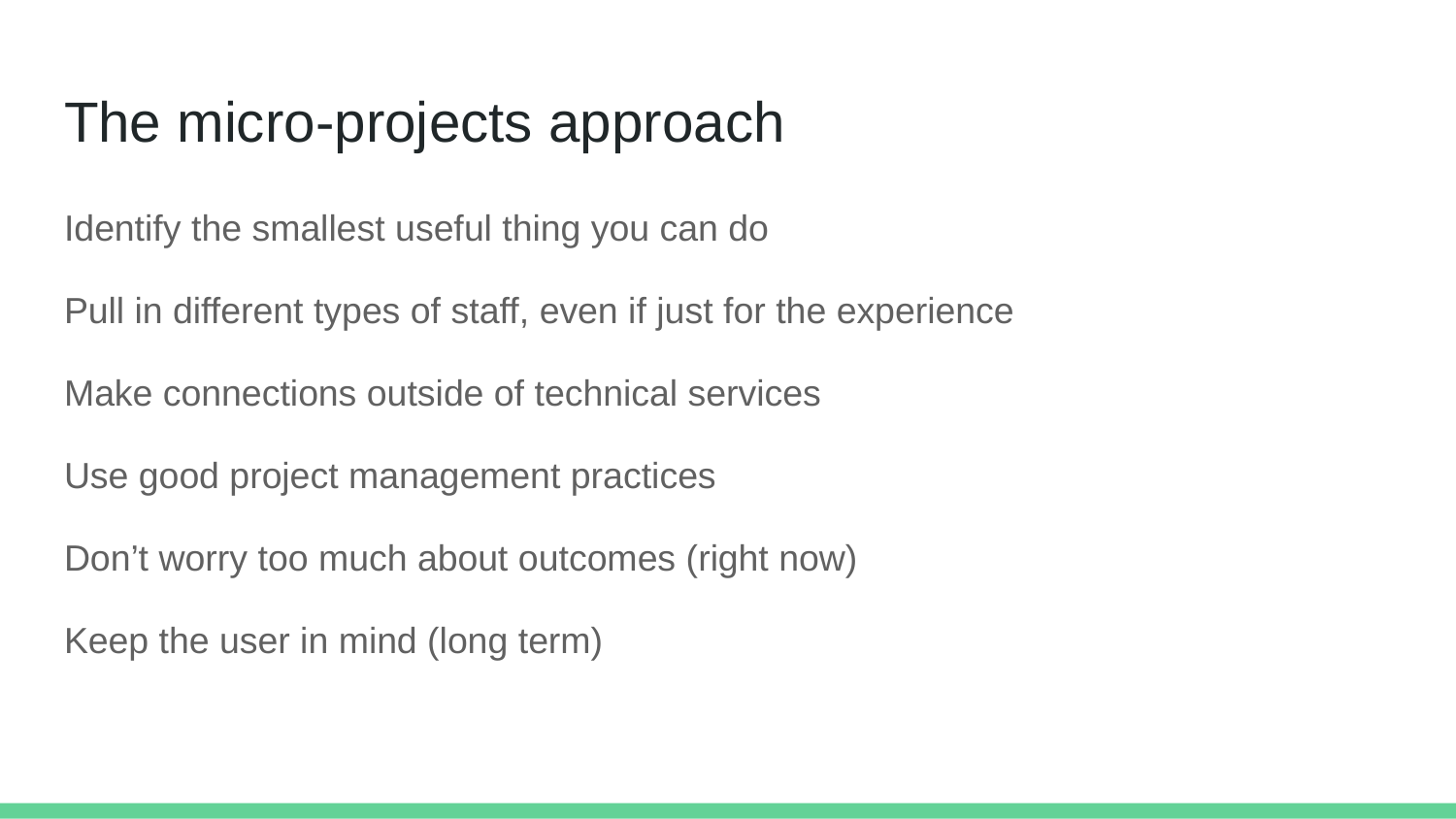

# The micro-projects approach

Identify the smallest useful thing you can do
Pull in different types of staff, even if just for the experience
Make connections outside of technical services
Use good project management practices
Don’t worry too much about outcomes (right now)
Keep the user in mind (long term)